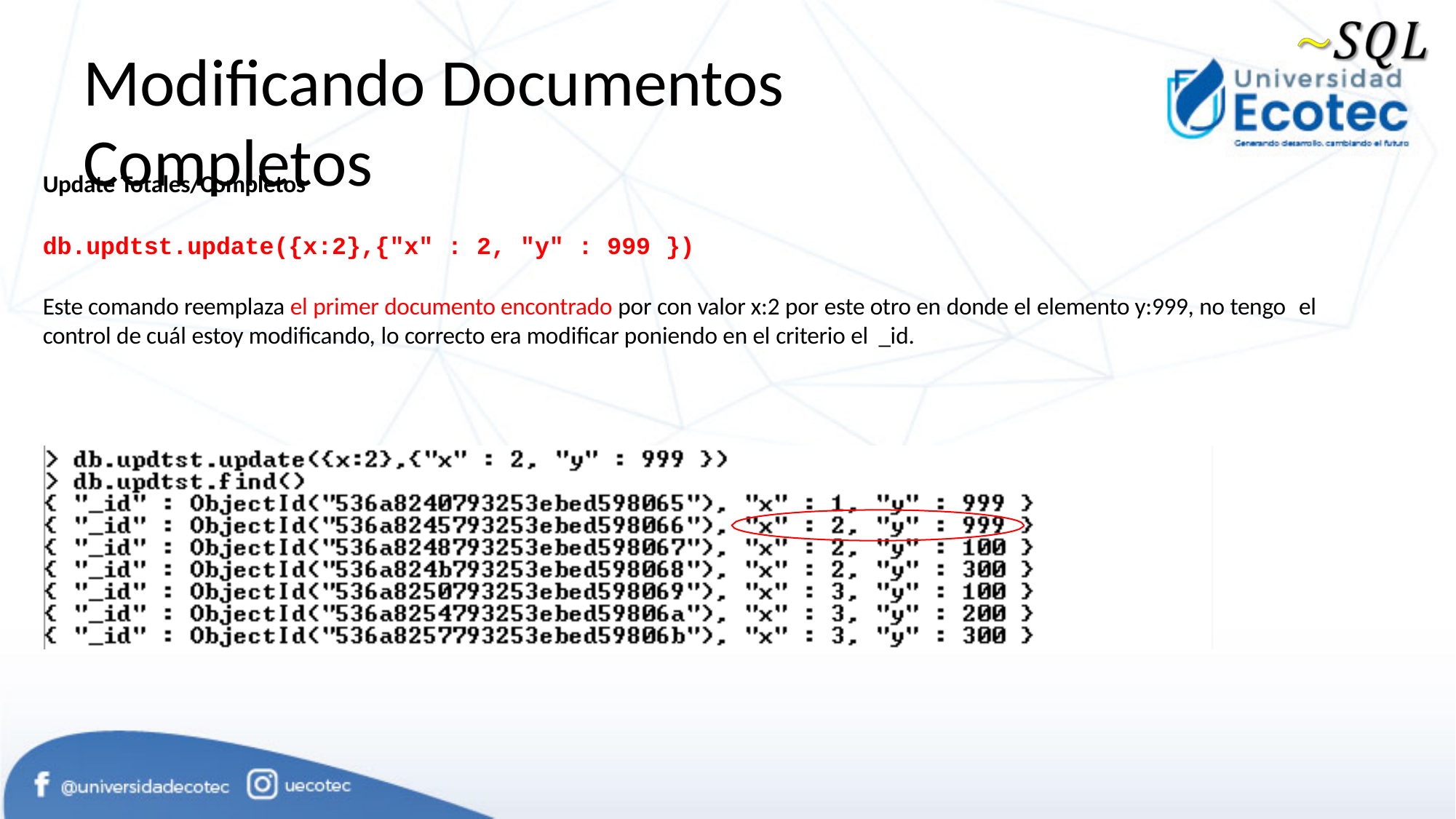

# Modificando Documentos Completos
Update Totales/Completos

db.updtst.update({x:2},{"x" : 2, "y" : 999 })

Este comando reemplaza el primer documento encontrado por con valor x:2 por este otro en donde el elemento y:999, no tengo  el
control de cuál estoy modificando, lo correcto era modificar poniendo en el criterio el _id.